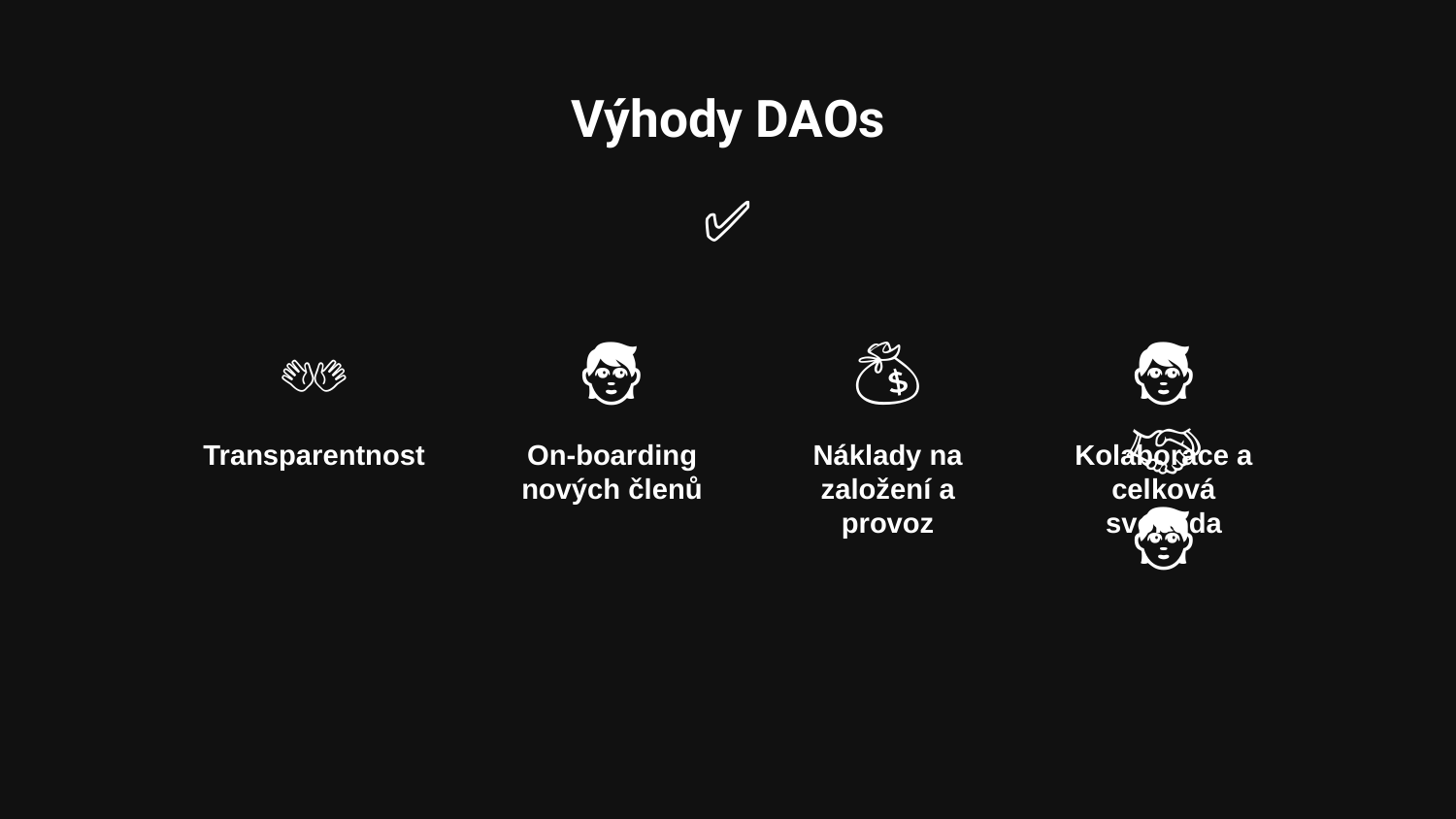

# Výhody DAOs
✅
👐
Transparentnost
🧑
On-boarding nových členů
💰
Náklady na založení a provoz
🧑‍🤝‍🧑
Kolaborace a celková svoboda